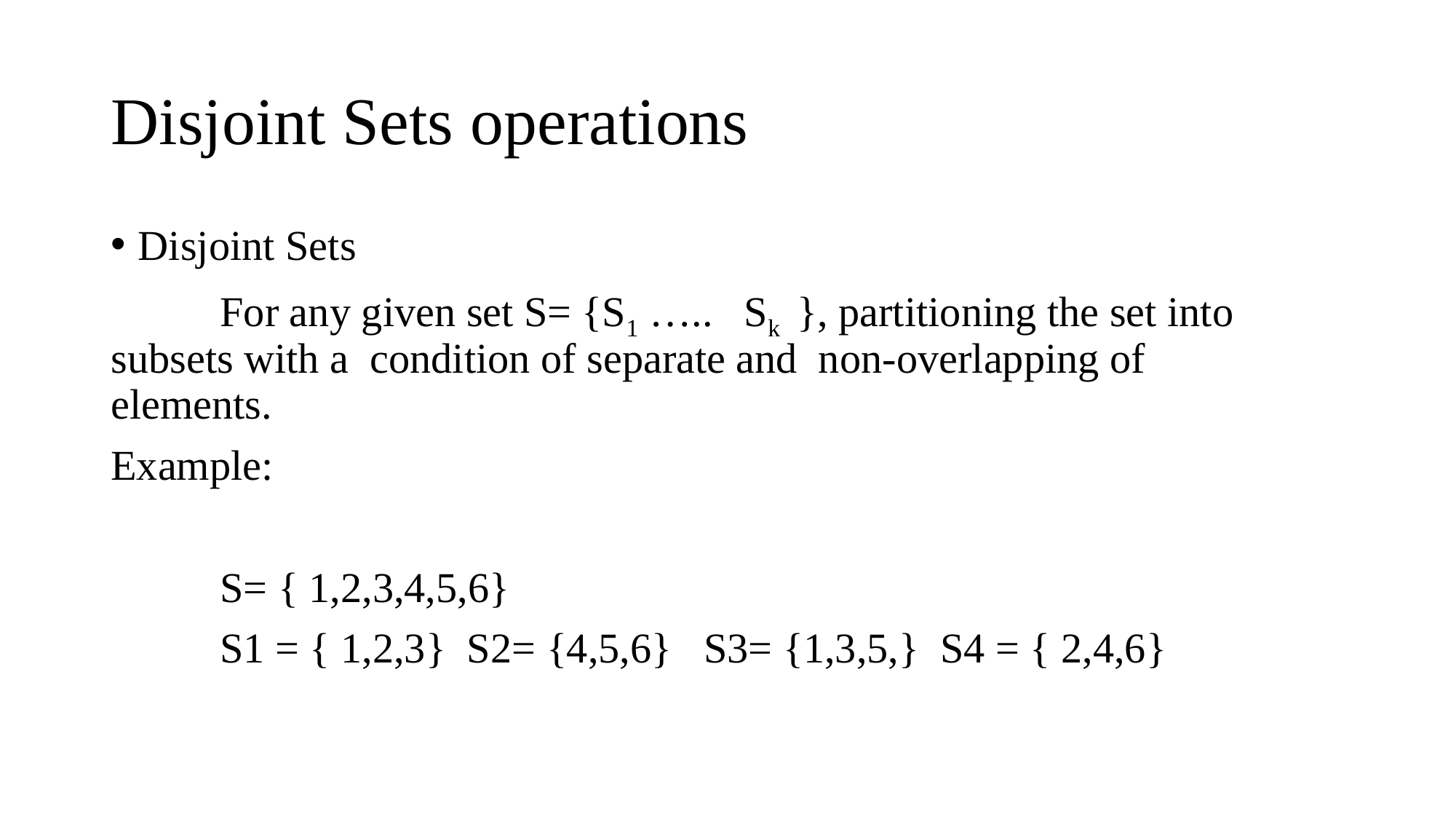

# Disjoint Sets operations
Disjoint Sets
	For any given set S= {S1 …..   Sk  }, partitioning the set into 	subsets with a  condition of separate and  non-overlapping of 	elements.
Example:

	S= { 1,2,3,4,5,6}
	S1 = { 1,2,3}  S2= {4,5,6}   S3= {1,3,5,}  S4 = { 2,4,6}